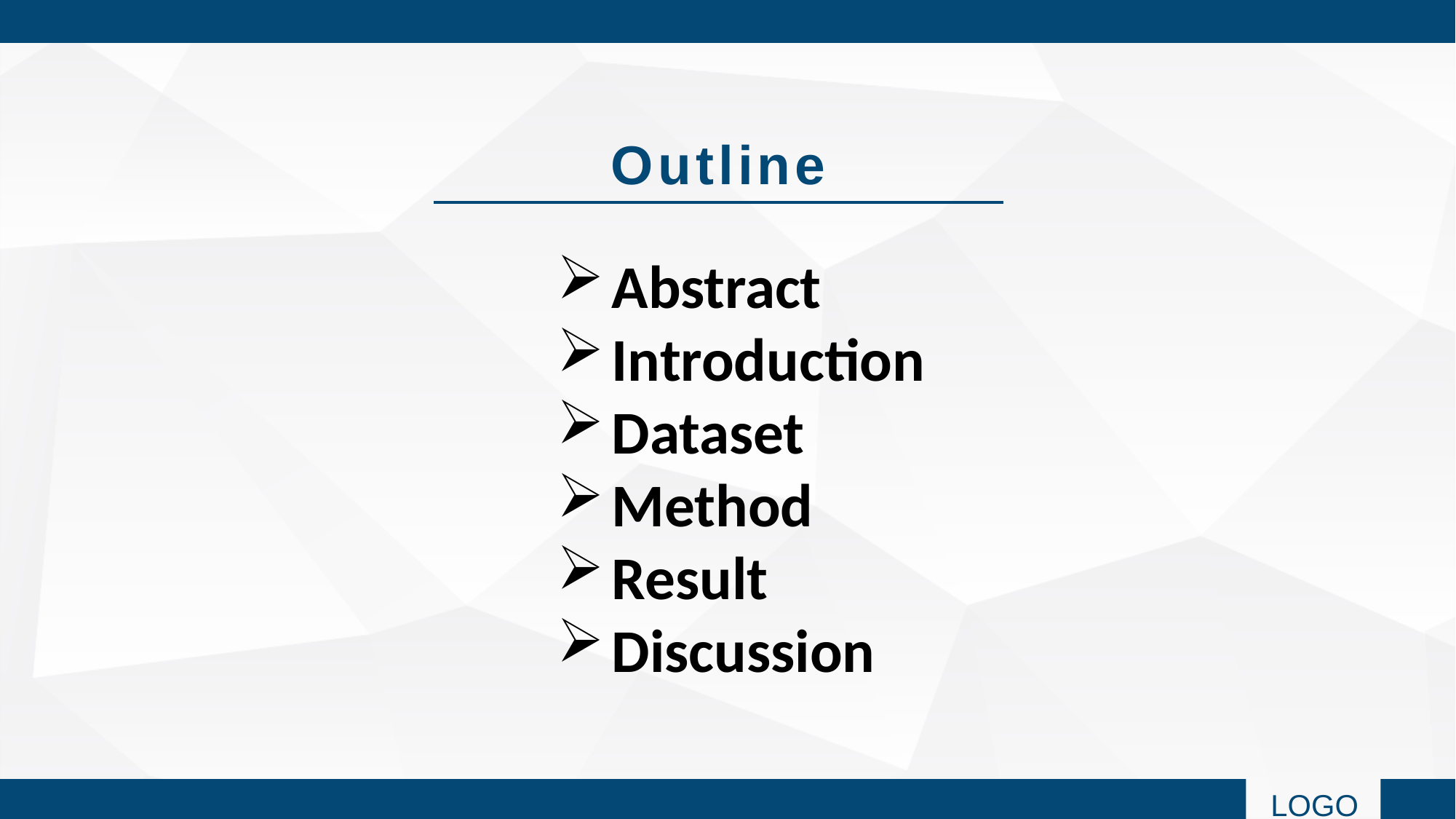

Outline
Abstract
Introduction
Dataset
Method
Result
Discussion

LOGO